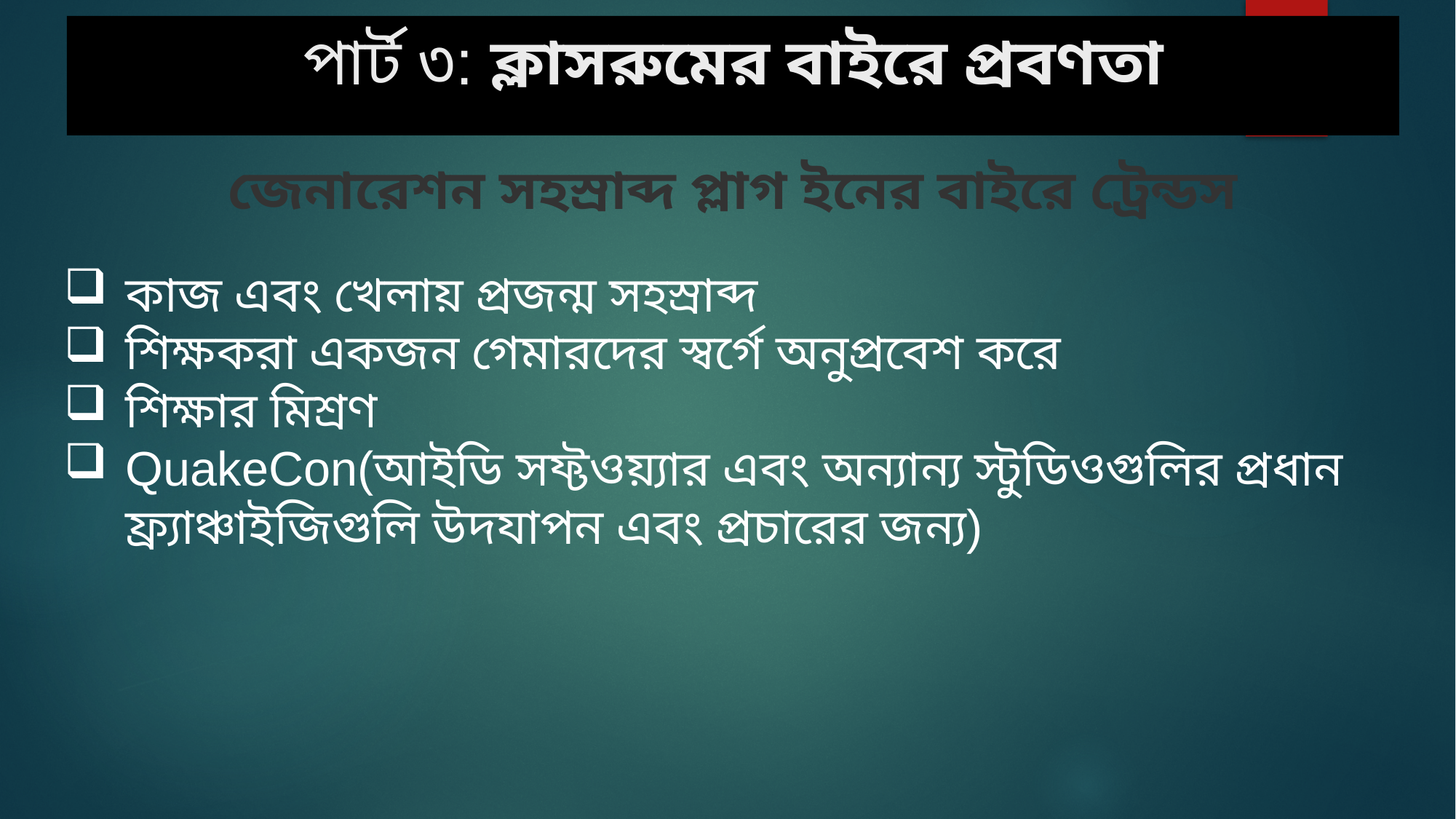

# পার্ট ৩: ক্লাসরুমের বাইরে প্রবণতা
জেনারেশন সহস্রাব্দ প্লাগ ইনের বাইরে ট্রেন্ডস
কাজ এবং খেলায় প্রজন্ম সহস্রাব্দ
শিক্ষকরা একজন গেমারদের স্বর্গে অনুপ্রবেশ করে
শিক্ষার মিশ্রণ
QuakeCon(আইডি সফ্টওয়্যার এবং অন্যান্য স্টুডিওগুলির প্রধান ফ্র্যাঞ্চাইজিগুলি উদযাপন এবং প্রচারের জন্য)